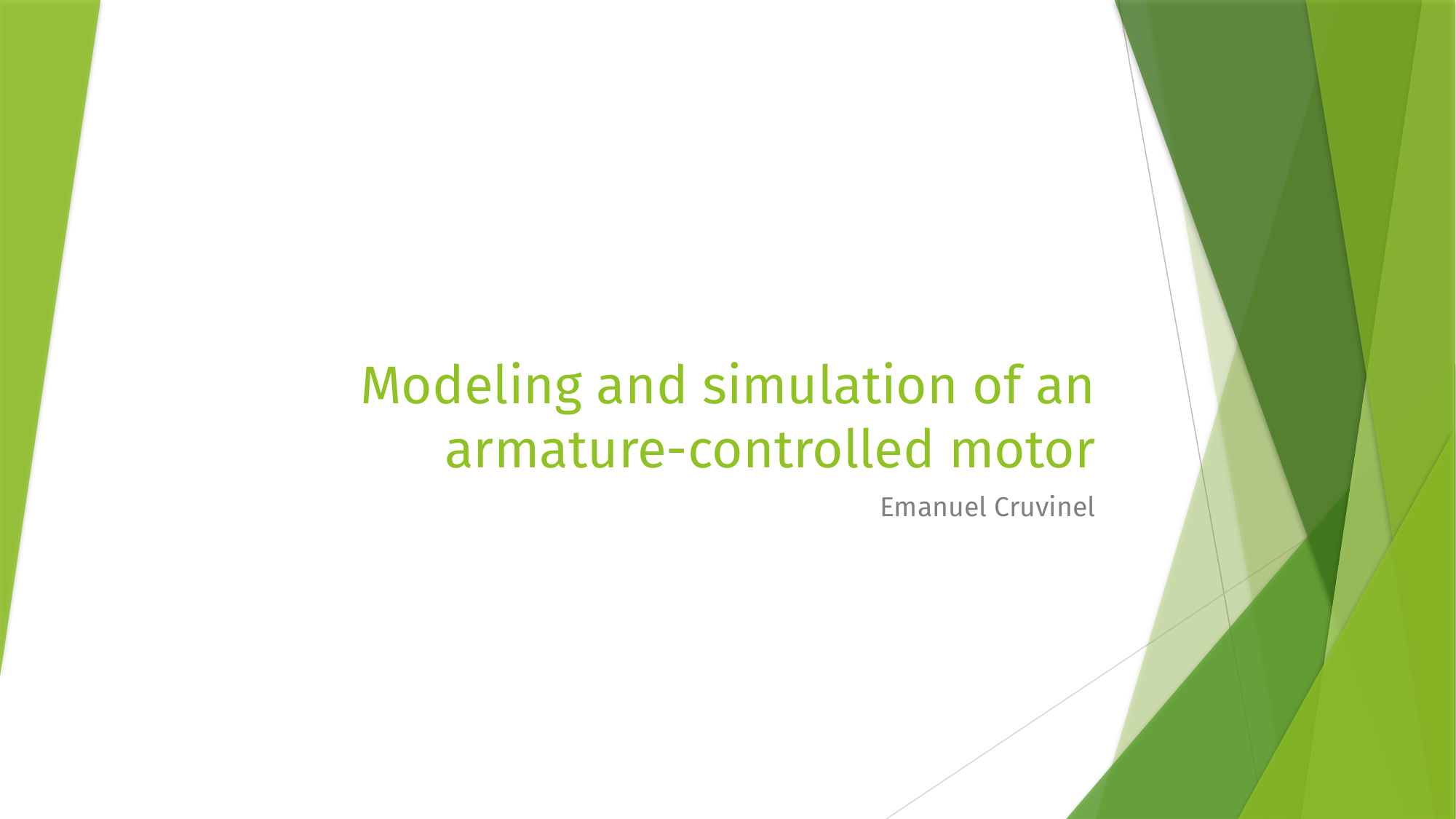

# Modeling and simulation of an armature-controlled motor
Emanuel Cruvinel